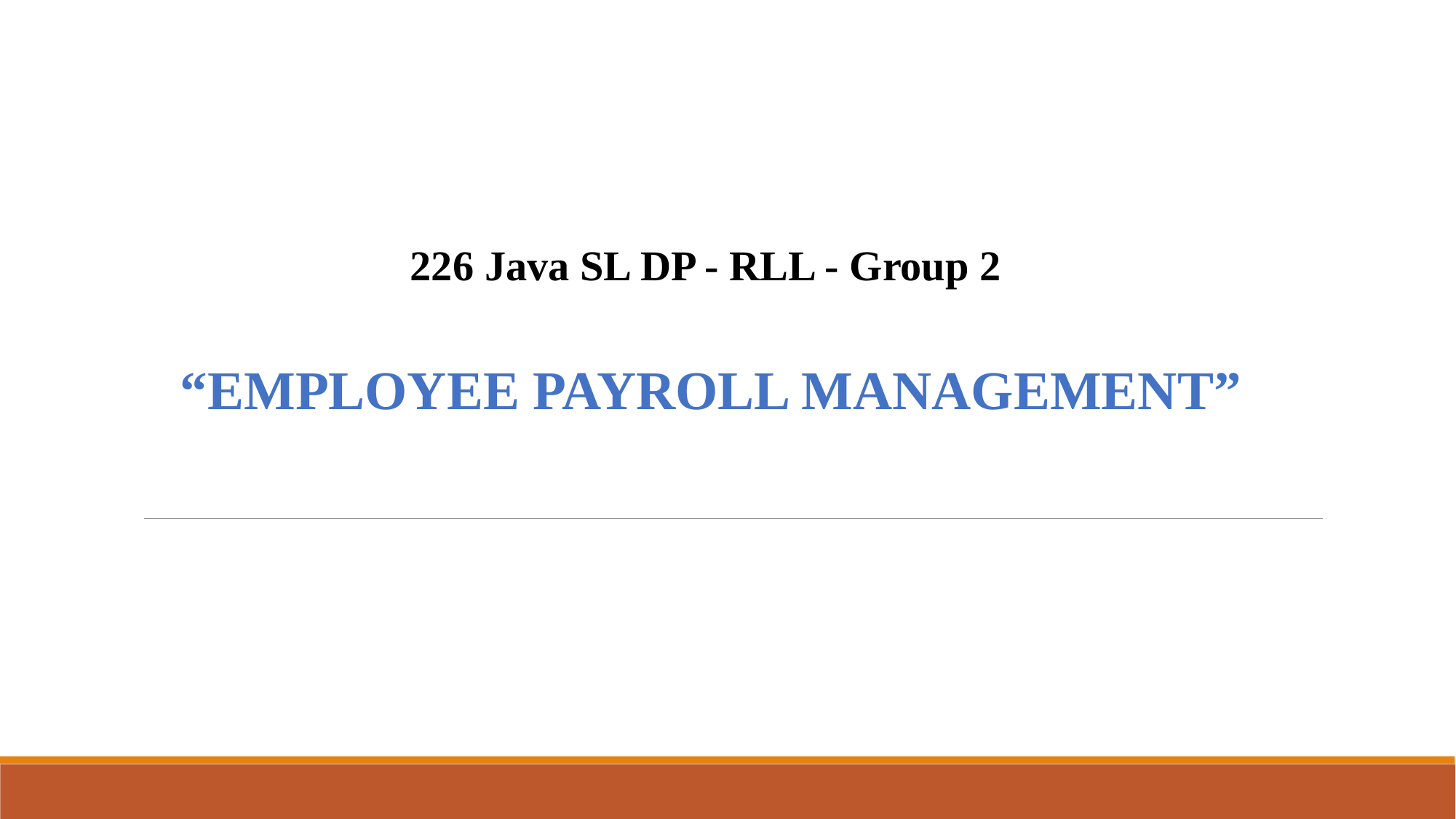

226 Java SL DP - RLL - Group 2

“EMPLOYEE PAYROLL MANAGEMENT”